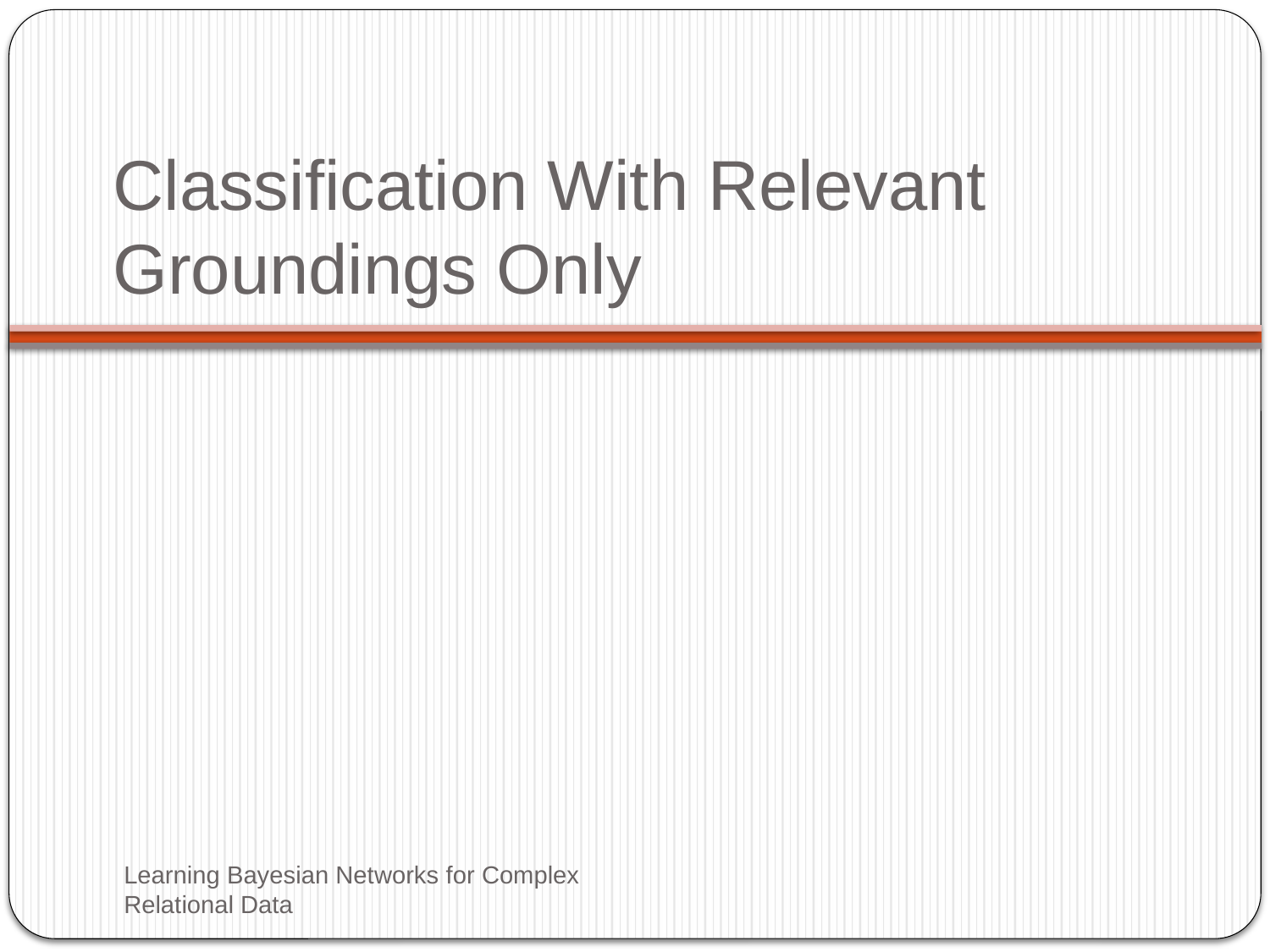

# Classification With Relevant Groundings Only

Learning Bayesian Networks for Complex Relational Data